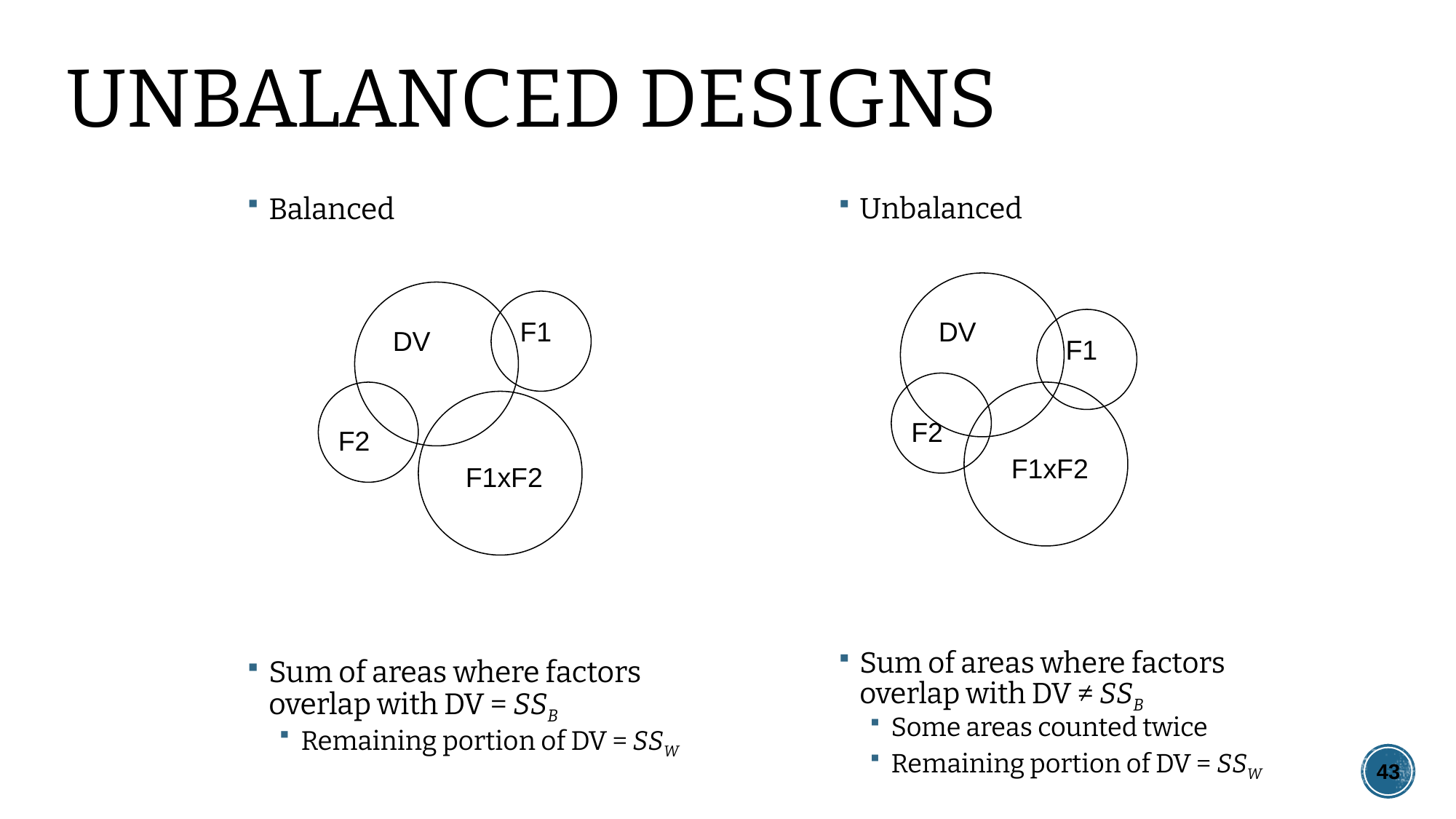

# Unbalanced Designs
Balanced

Sum of areas where factors overlap with DV = SSB
Remaining portion of DV = SSW
Unbalanced

Sum of areas where factors overlap with DV ≠ SSB
Some areas counted twice
Remaining portion of DV = SSW

DV

F1

F2
F1xF2

F1
DV

F2
F1xF2
43